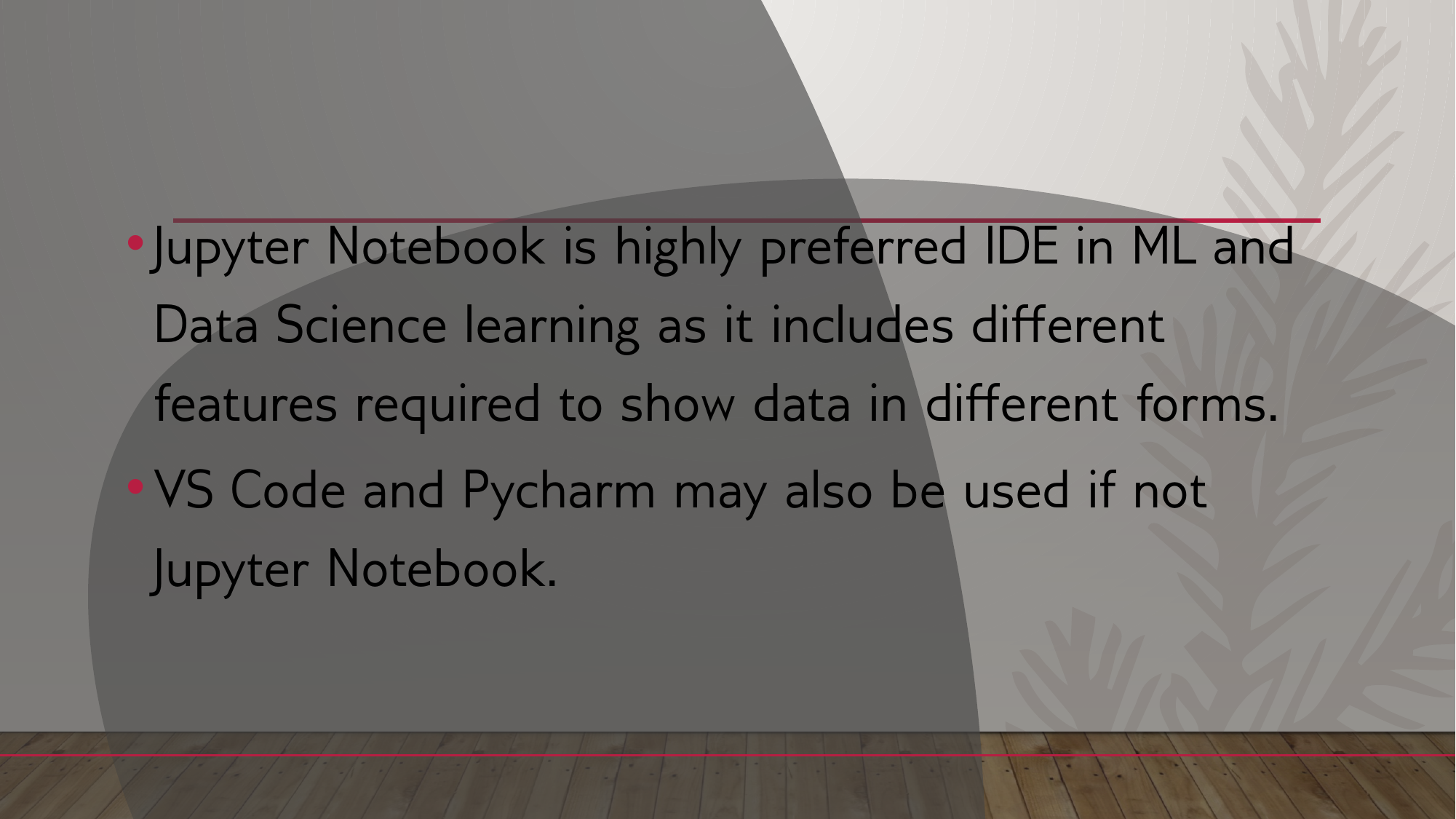

Jupyter Notebook is highly preferred IDE in ML and Data Science learning as it includes different features required to show data in different forms.
VS Code and Pycharm may also be used if not Jupyter Notebook.